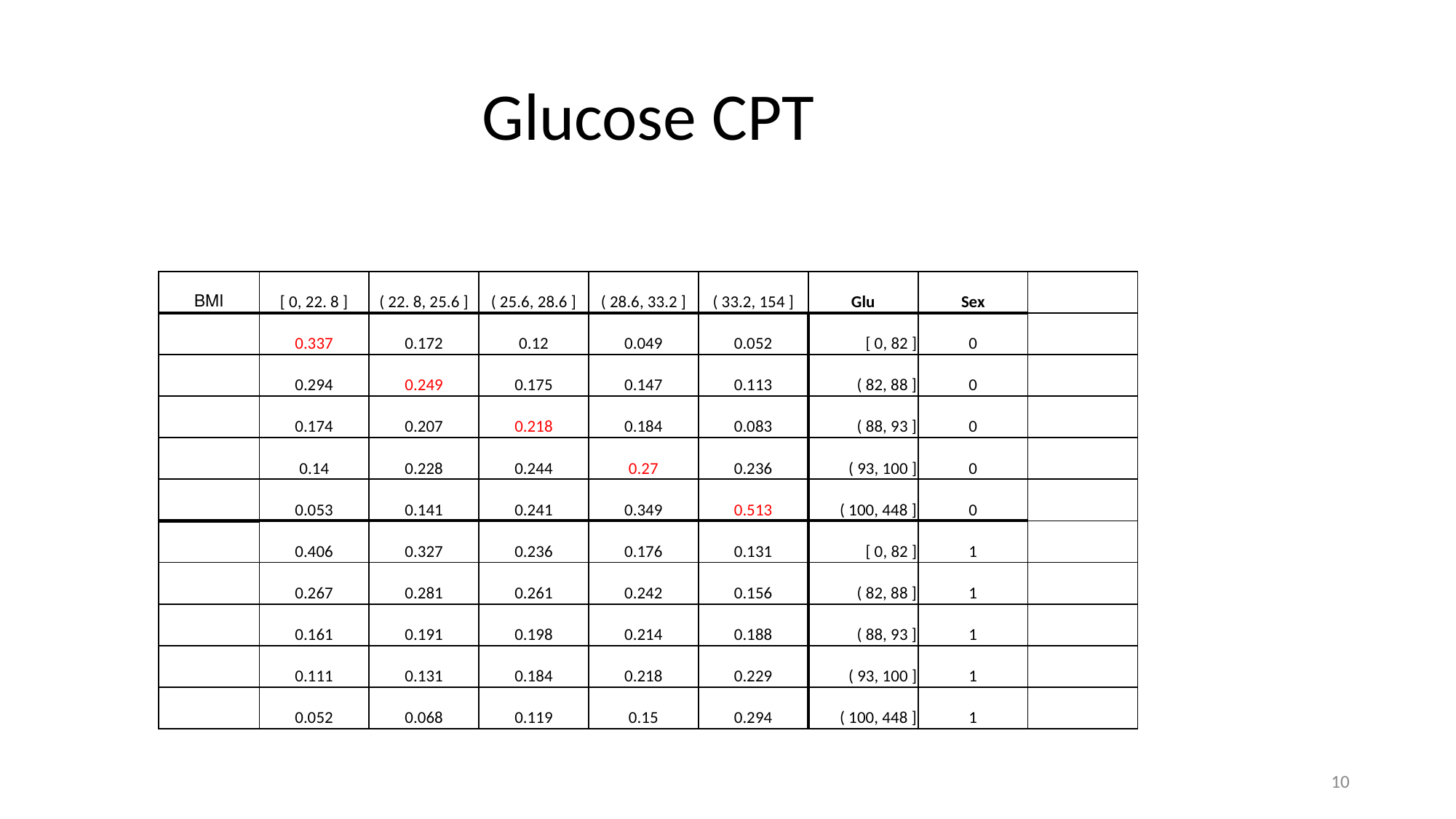

# Glucose CPT
| BMI | [ 0, 22. 8 ] | ( 22. 8, 25.6 ] | ( 25.6, 28.6 ] | ( 28.6, 33.2 ] | ( 33.2, 154 ] | Glu | Sex |  |
| --- | --- | --- | --- | --- | --- | --- | --- | --- |
|  | 0.337 | 0.172 | 0.12 | 0.049 | 0.052 | [ 0, 82 ] | 0 |  |
|  | 0.294 | 0.249 | 0.175 | 0.147 | 0.113 | ( 82, 88 ] | 0 |  |
|  | 0.174 | 0.207 | 0.218 | 0.184 | 0.083 | ( 88, 93 ] | 0 |  |
|  | 0.14 | 0.228 | 0.244 | 0.27 | 0.236 | ( 93, 100 ] | 0 |  |
|  | 0.053 | 0.141 | 0.241 | 0.349 | 0.513 | ( 100, 448 ] | 0 |  |
|  | 0.406 | 0.327 | 0.236 | 0.176 | 0.131 | [ 0, 82 ] | 1 |  |
|  | 0.267 | 0.281 | 0.261 | 0.242 | 0.156 | ( 82, 88 ] | 1 |  |
|  | 0.161 | 0.191 | 0.198 | 0.214 | 0.188 | ( 88, 93 ] | 1 |  |
|  | 0.111 | 0.131 | 0.184 | 0.218 | 0.229 | ( 93, 100 ] | 1 |  |
|  | 0.052 | 0.068 | 0.119 | 0.15 | 0.294 | ( 100, 448 ] | 1 |  |
10